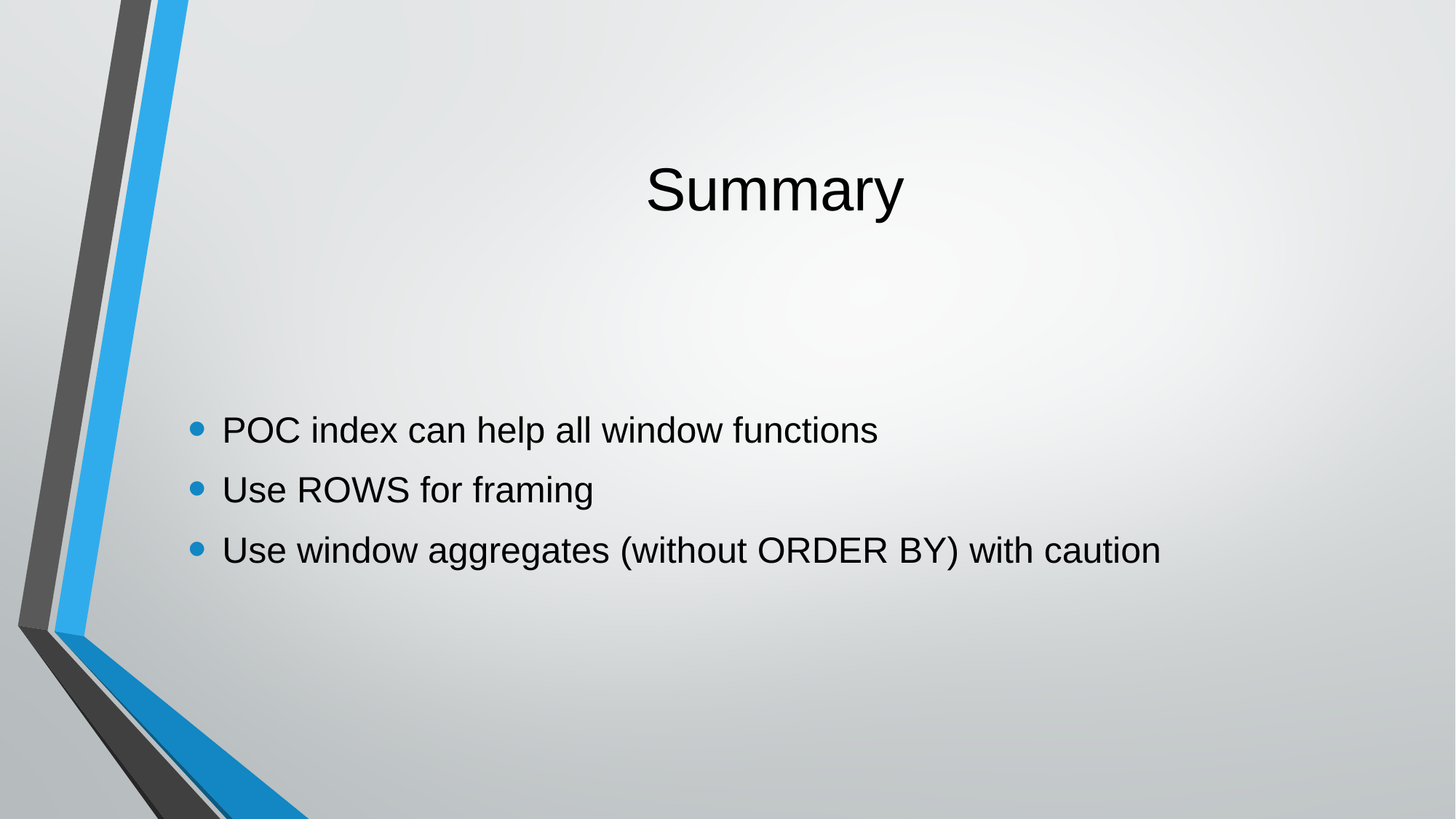

# Summary
POC index can help all window functions
Use ROWS for framing
Use window aggregates (without ORDER BY) with caution